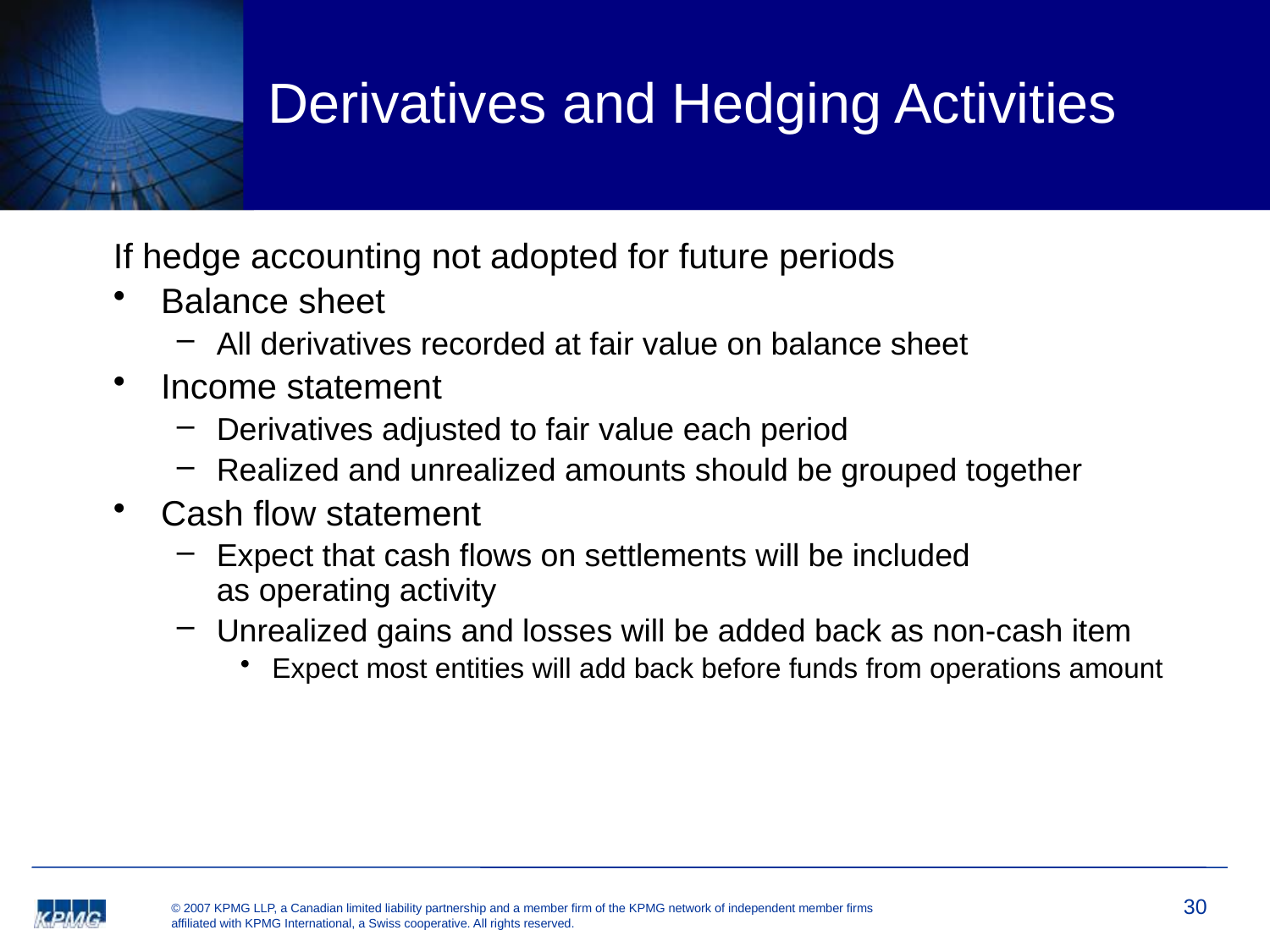

# Derivatives and Hedging Activities
If hedge accounting not adopted for future periods
Balance sheet
All derivatives recorded at fair value on balance sheet
Income statement
Derivatives adjusted to fair value each period
Realized and unrealized amounts should be grouped together
Cash flow statement
Expect that cash flows on settlements will be included
as operating activity
Unrealized gains and losses will be added back as non-cash item
Expect most entities will add back before funds from operations amount